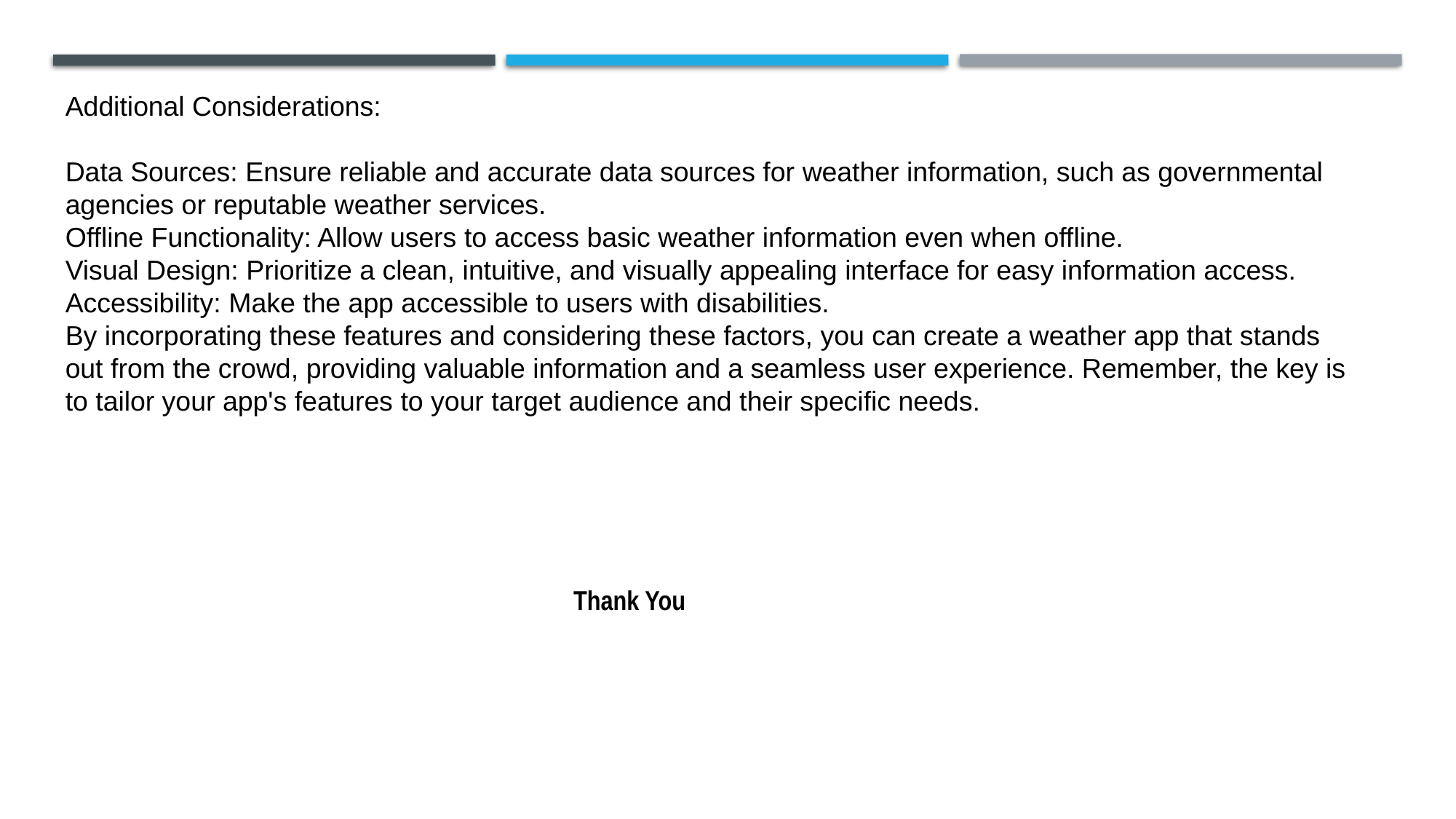

Additional Considerations:

Data Sources: Ensure reliable and accurate data sources for weather information, such as governmental agencies or reputable weather services.
Offline Functionality: Allow users to access basic weather information even when offline.
Visual Design: Prioritize a clean, intuitive, and visually appealing interface for easy information access.
Accessibility: Make the app accessible to users with disabilities.
By incorporating these features and considering these factors, you can create a weather app that stands out from the crowd, providing valuable information and a seamless user experience. Remember, the key is to tailor your app's features to your target audience and their specific needs.
Thank You